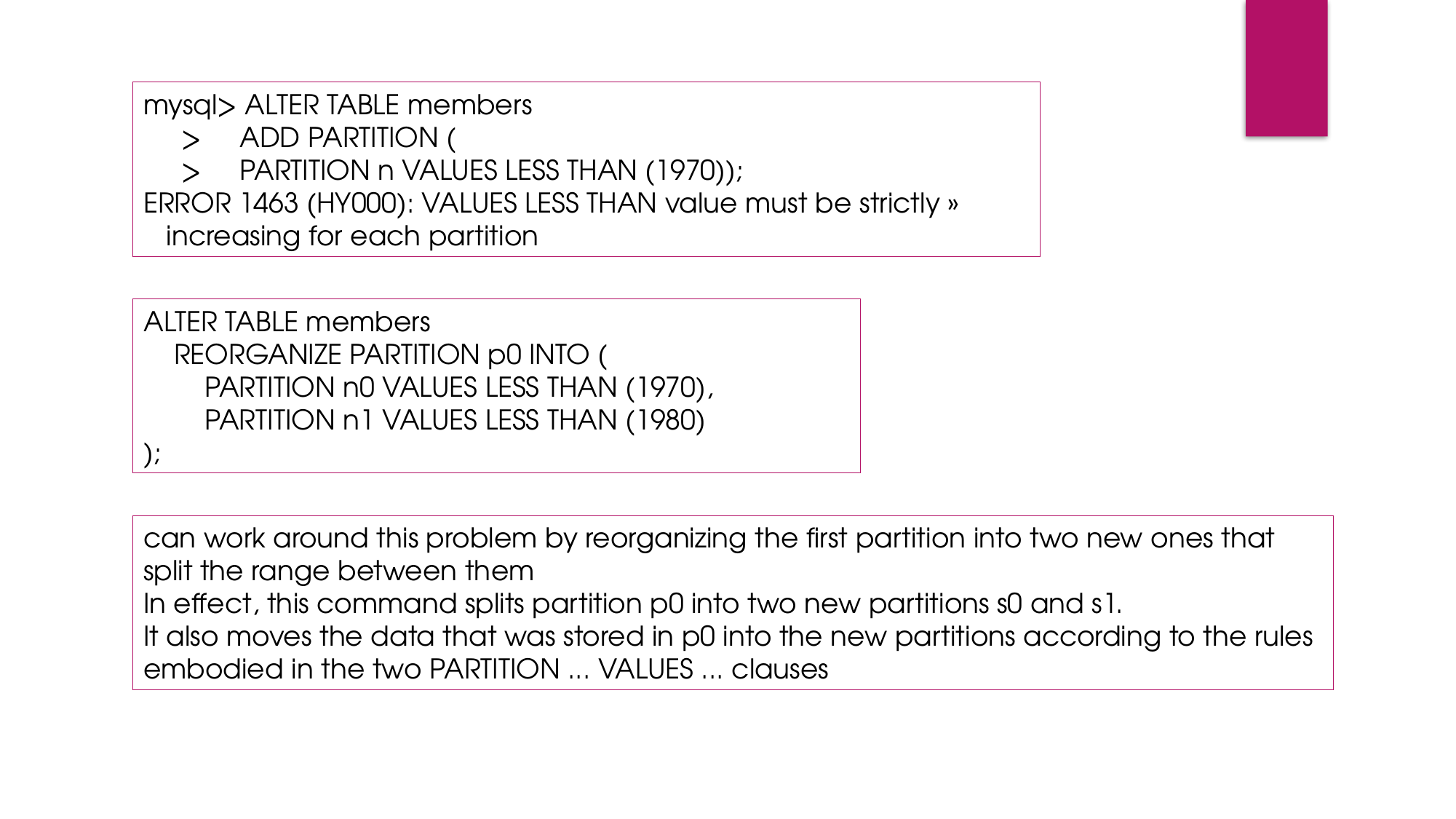

mysql> ALTER TABLE members
     >     ADD PARTITION (
     >     PARTITION n VALUES LESS THAN (1970));
ERROR 1463 (HY000): VALUES LESS THAN value must be strictly »
   increasing for each partition
ALTER TABLE members
    REORGANIZE PARTITION p0 INTO (
        PARTITION n0 VALUES LESS THAN (1970),
        PARTITION n1 VALUES LESS THAN (1980)
);
can work around this problem by reorganizing the first partition into two new ones that split the range between them
In effect, this command splits partition p0 into two new partitions s0 and s1.
It also moves the data that was stored in p0 into the new partitions according to the rules embodied in the two PARTITION ... VALUES ... clauses